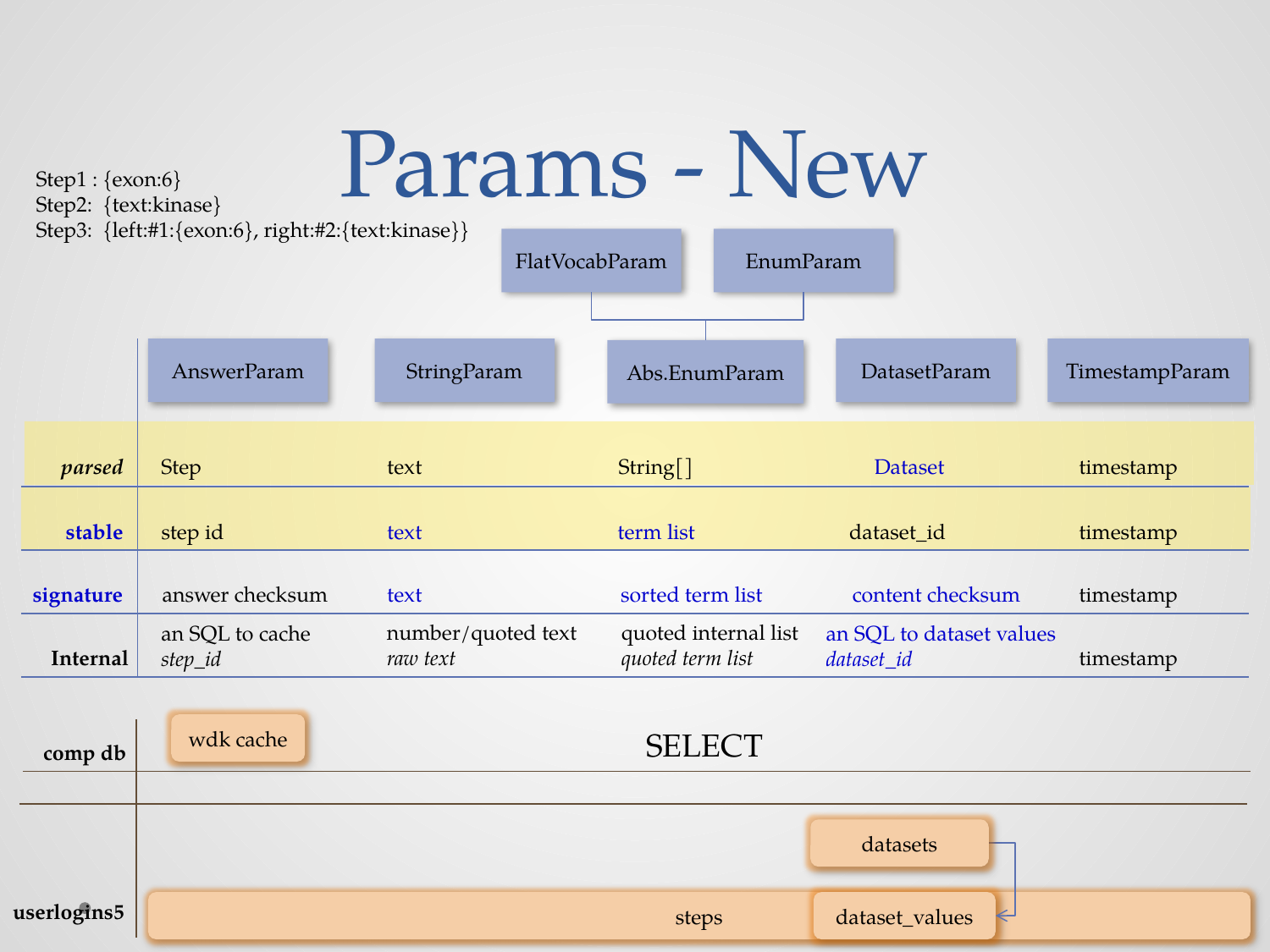

# Params - New
Step1 : {exon:6}
Step2:  {text:kinase}
Step3:  {left:#1:{exon:6}, right:#2:{text:kinase}}
EnumParam
FlatVocabParam
AnswerParam
StringParam
DatasetParam
TimestampParam
Abs.EnumParam

Dataset
timestamp
String[]
text
parsed
Step

timestamp
dataset_id
term list
text
stable
step id
timestamp
content checksum
sorted term list
text
signature
answer checksum
number/quoted text
raw text
quoted internal list
quoted term list
an SQL to cache
step_id
an SQL to dataset values
dataset_id
timestamp
Internal
wdk cache
SELECT
comp db
datasets
userlogins5
steps
dataset_values